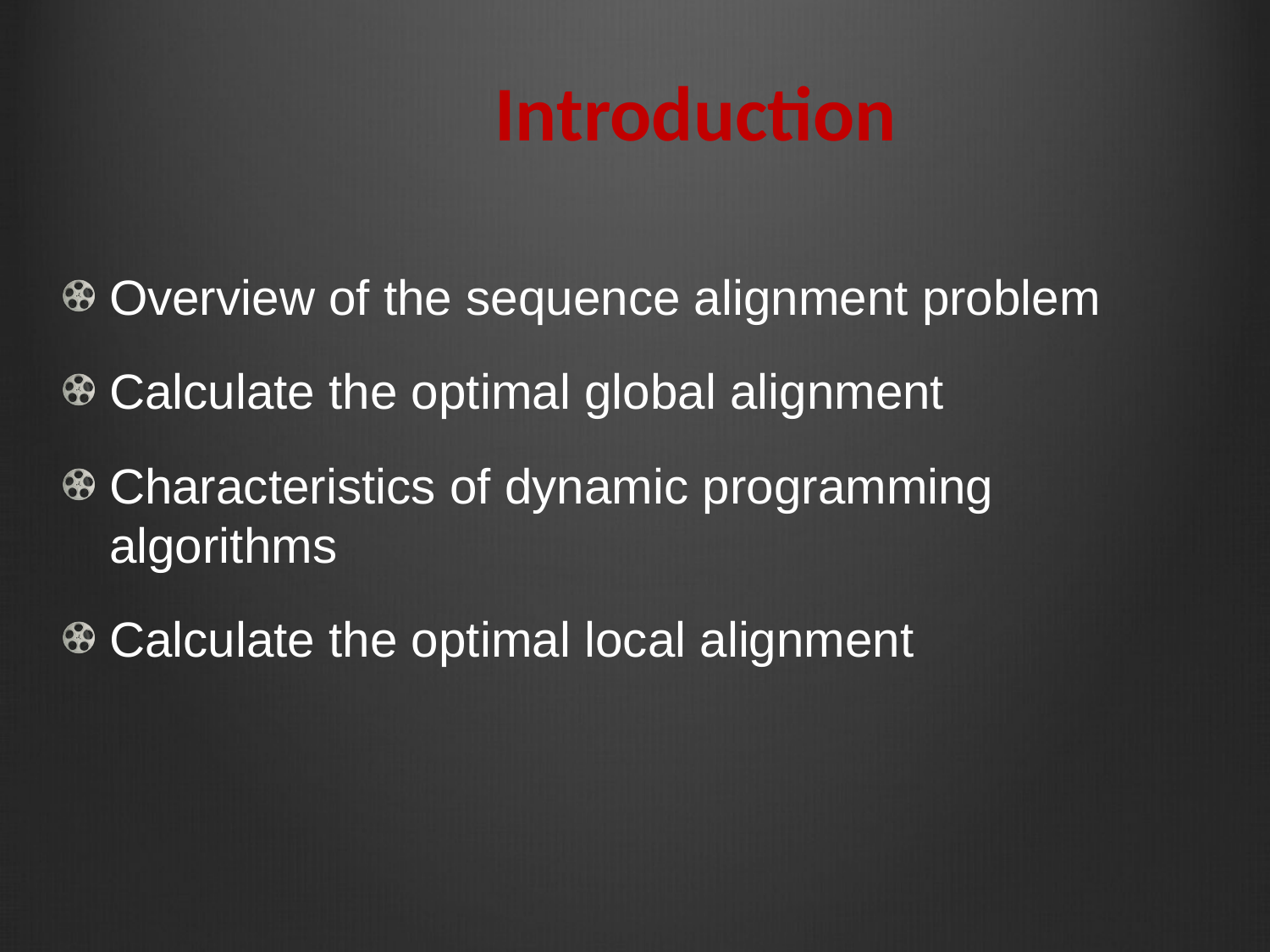

# Introduction
Overview of the sequence alignment problem
Calculate the optimal global alignment
Characteristics of dynamic programming algorithms
Calculate the optimal local alignment